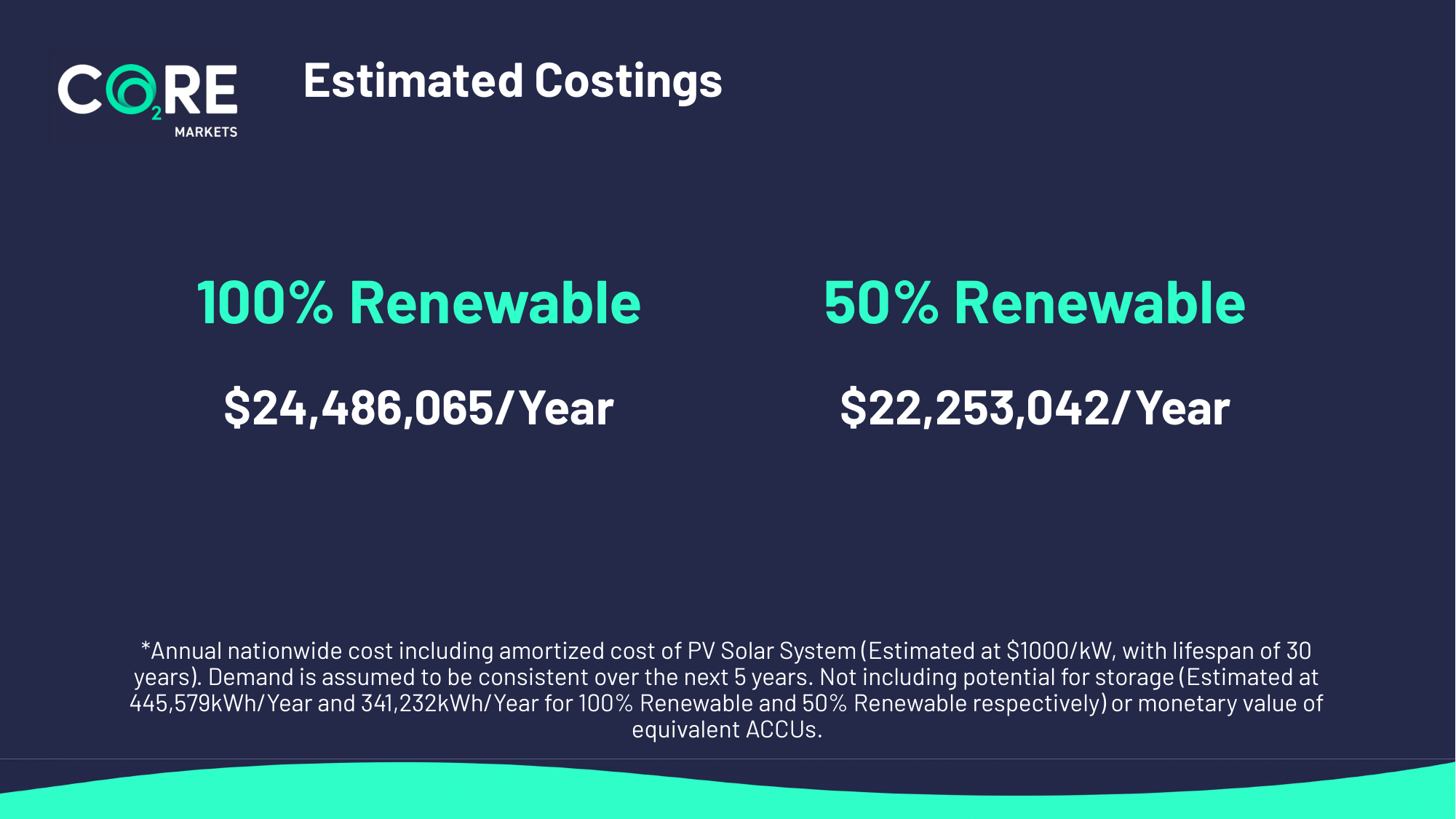

# Estimated Costings
100% Renewable

$24,486,065/Year

50% Renewable

$22,253,042/Year

*Annual nationwide cost including amortized cost of PV Solar System (Estimated at $1000/kW, with lifespan of 30 years). Demand is assumed to be consistent over the next 5 years. Not including potential for storage (Estimated at 445,579kWh/Year and 341,232kWh/Year for 100% Renewable and 50% Renewable respectively) or monetary value of equivalent ACCUs.